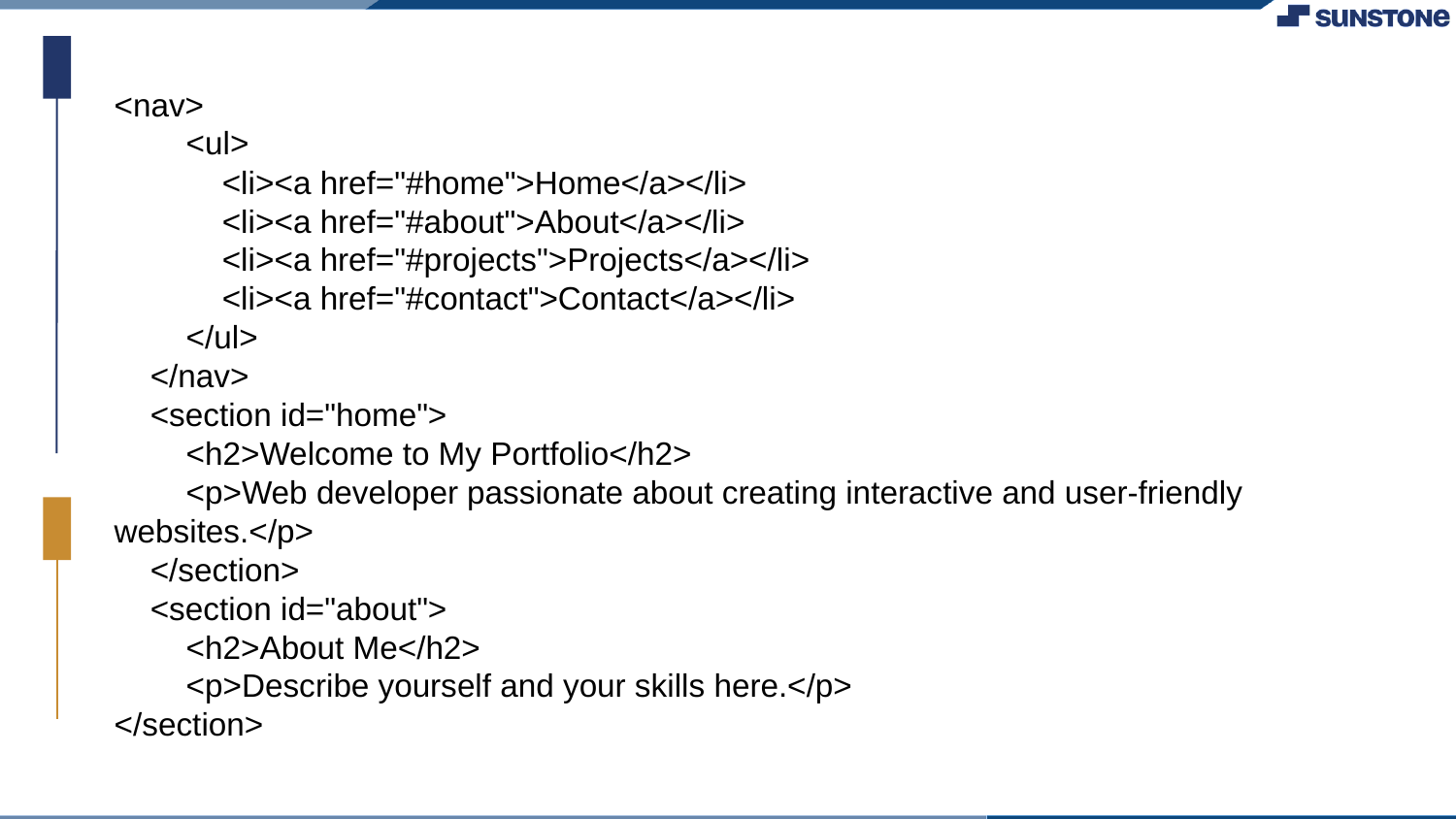

<nav>
        <ul>
            <li><a href="#home">Home</a></li>
            <li><a href="#about">About</a></li>
            <li><a href="#projects">Projects</a></li>
            <li><a href="#contact">Contact</a></li>
        </ul>
    </nav>
    <section id="home">
        <h2>Welcome to My Portfolio</h2>
        <p>Web developer passionate about creating interactive and user-friendly websites.</p>
    </section>
    <section id="about">
        <h2>About Me</h2>
        <p>Describe yourself and your skills here.</p>
</section>